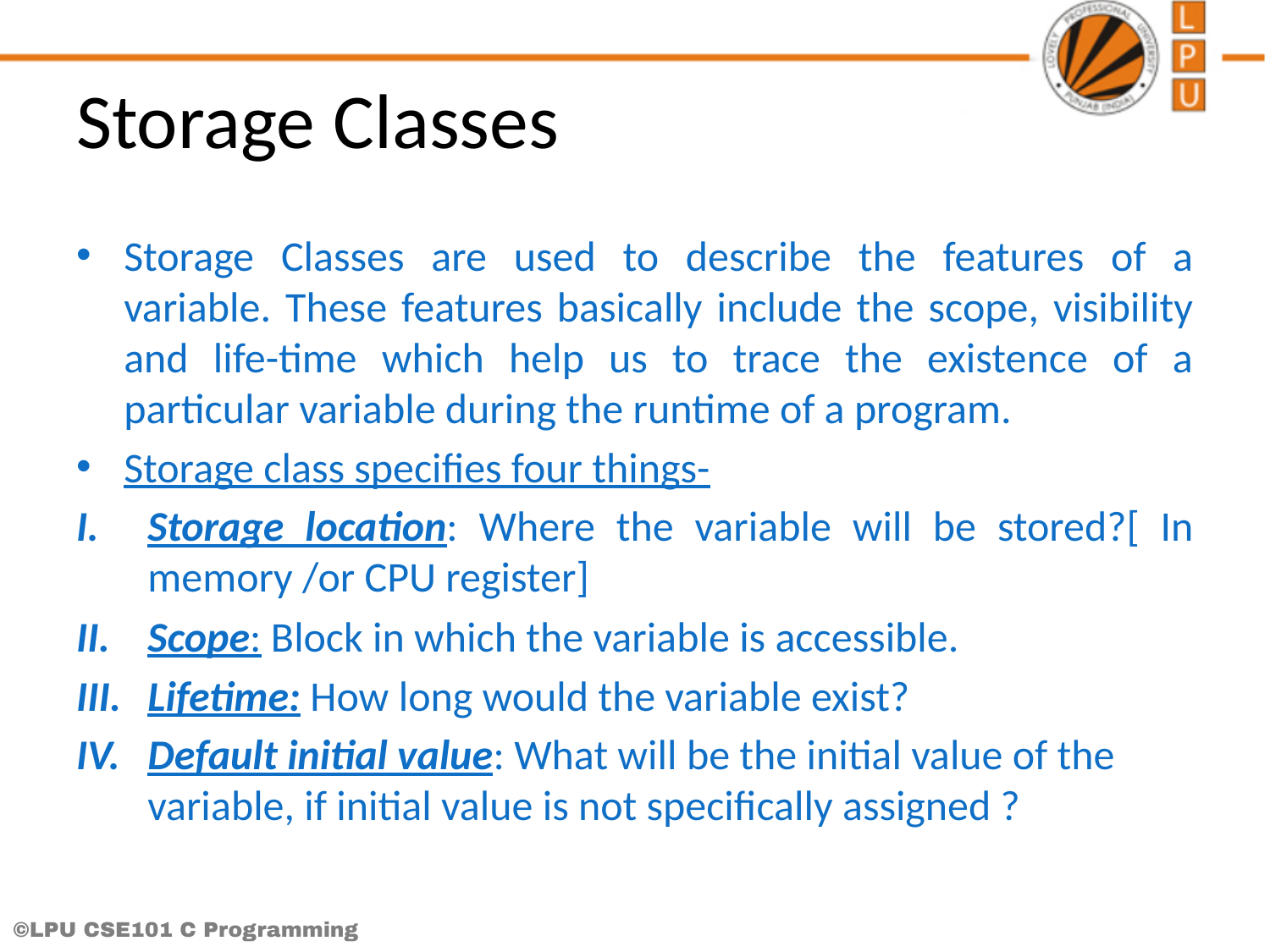

# Storage Classes
Storage Classes are used to describe the features of a variable. These features basically include the scope, visibility and life-time which help us to trace the existence of a particular variable during the runtime of a program.
Storage class specifies four things-
Storage location: Where the variable will be stored?[ In memory /or CPU register]
Scope: Block in which the variable is accessible.
Lifetime: How long would the variable exist?
Default initial value: What will be the initial value of the variable, if initial value is not specifically assigned ?